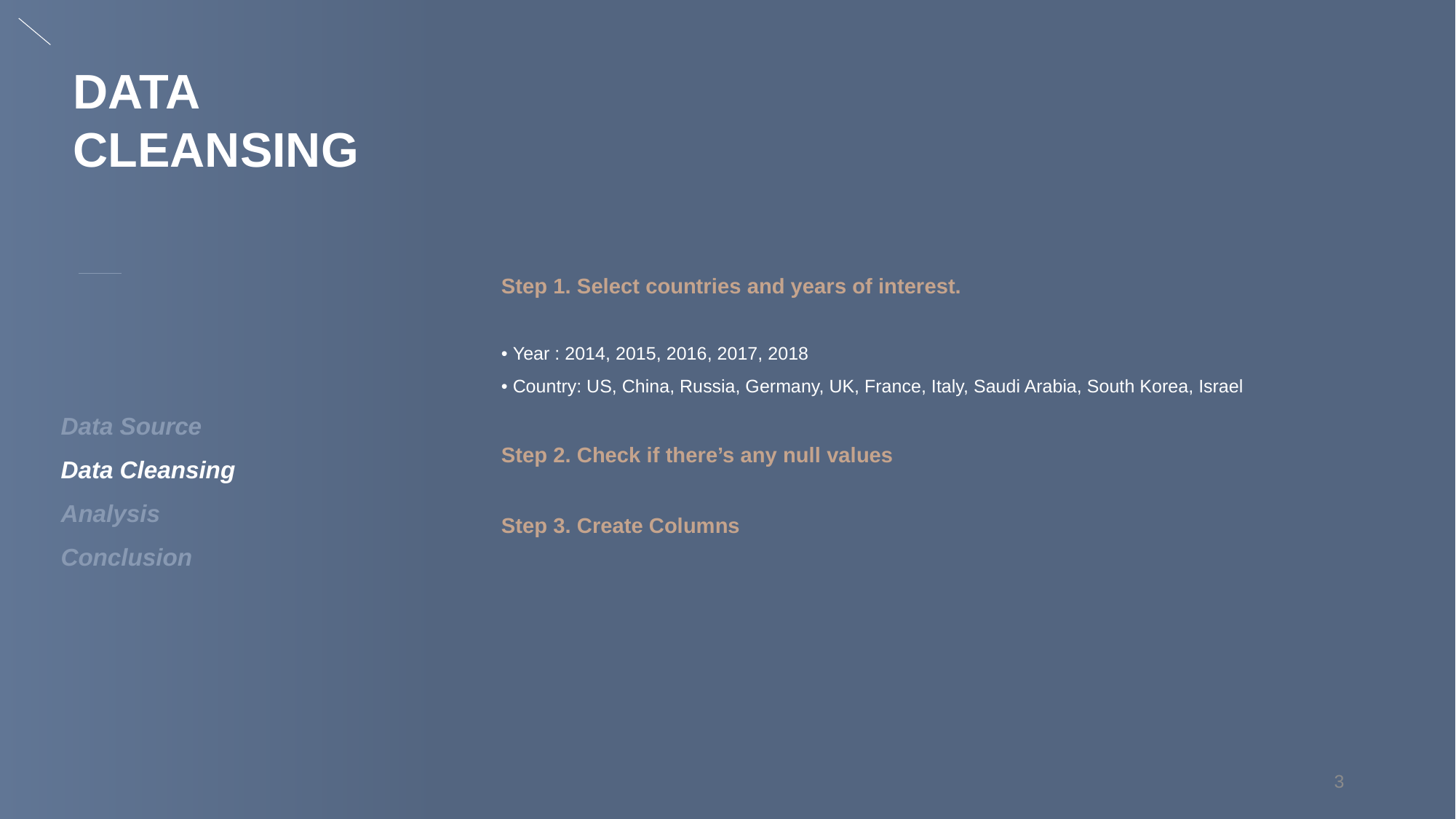

DATA
CLEANSING
Step 1. Select countries and years of interest.

• Year : 2014, 2015, 2016, 2017, 2018
• Country: US, China, Russia, Germany, UK, France, Italy, Saudi Arabia, South Korea, Israel

Step 2. Check if there’s any null values

Step 3. Create Columns
Data Source
Data Cleansing
Analysis
Conclusion
3